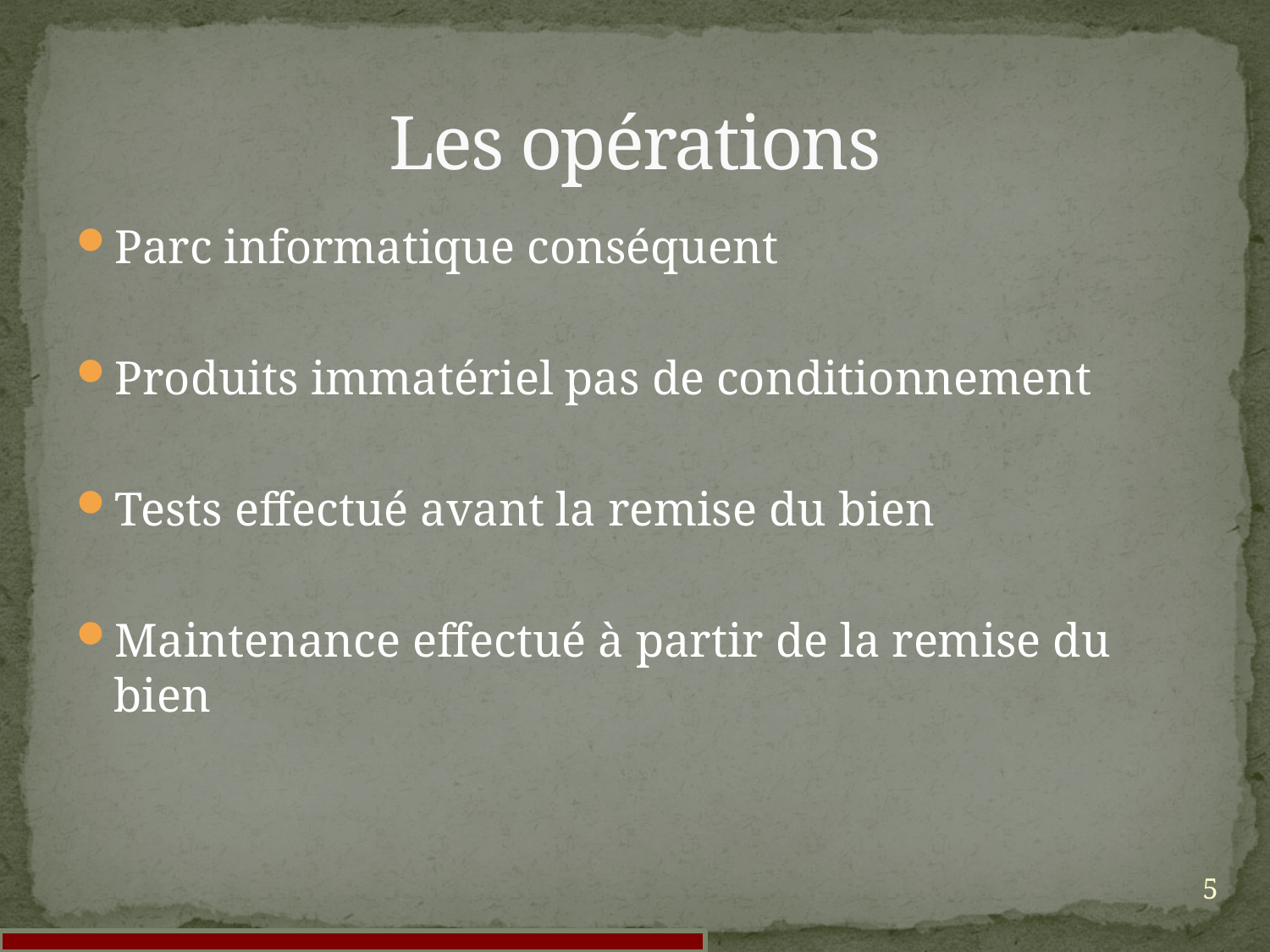

# Les opérations
Parc informatique conséquent

Produits immatériel pas de conditionnement

Tests effectué avant la remise du bien

Maintenance effectué à partir de la remise du bien
5